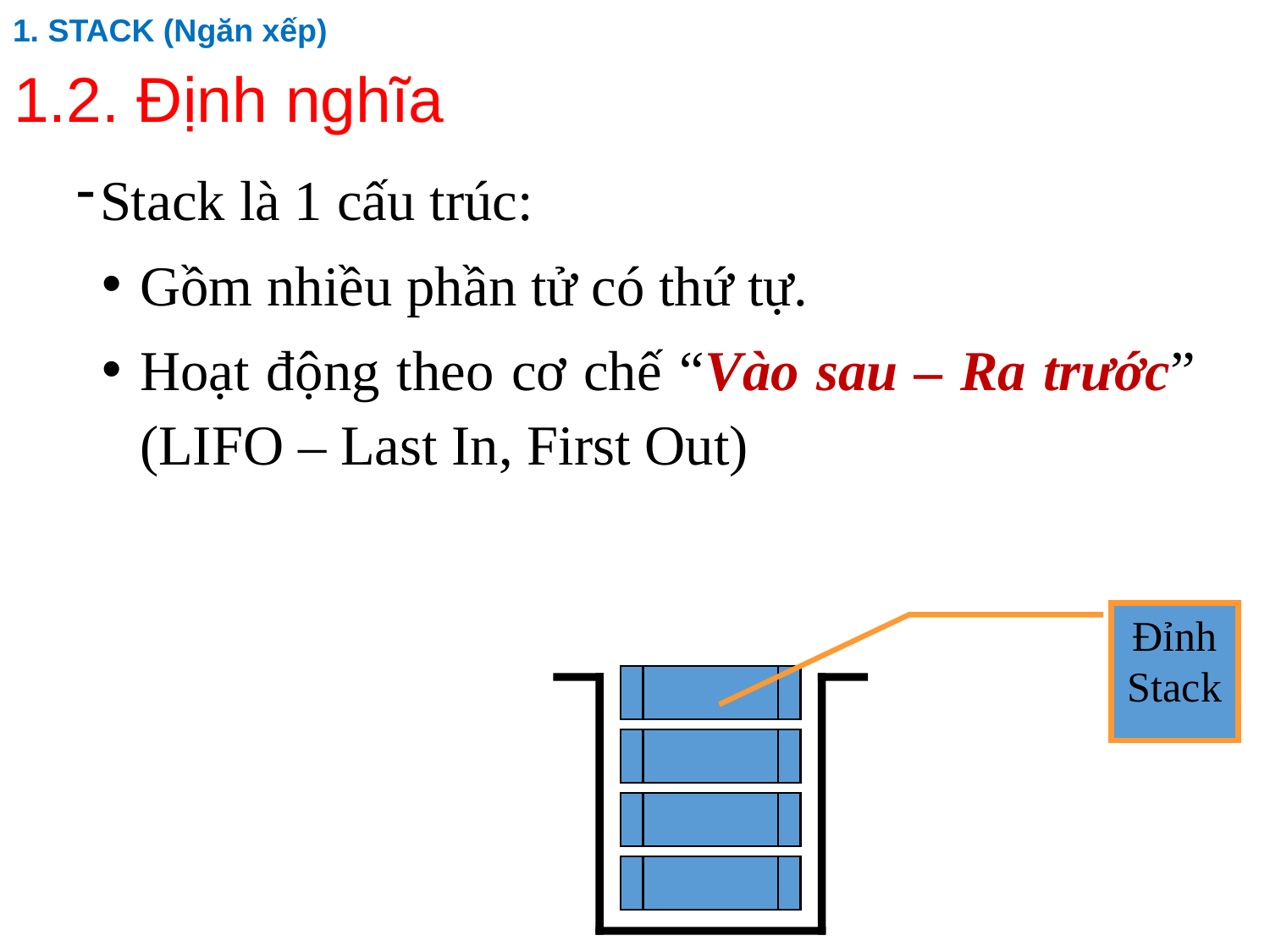

# 1. STACK (Ngăn xếp)
1.2. Định nghĩa
Stack là 1 cấu trúc:
Gồm nhiều phần tử có thứ tự.
Hoạt động theo cơ chế “Vào sau – Ra trước” (LIFO – Last In, First Out)
Đỉnh Stack